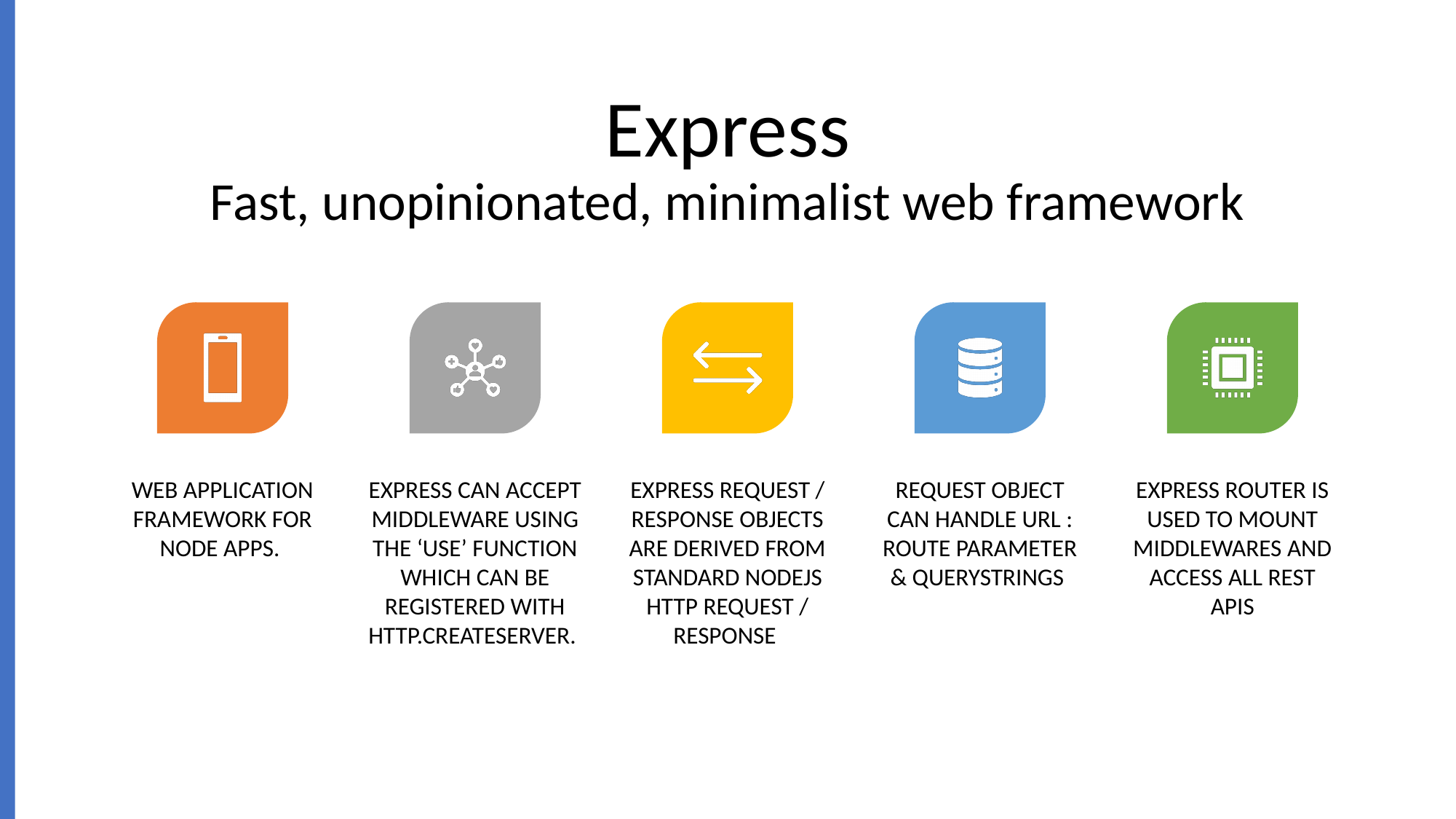

# Express Fast, unopinionated, minimalist web framework
Web application framework for Node apps.
Express can accept middleware using the ‘use’ function which can be registered with http.createServer.
Express Request / Response objects are derived from standard NodeJS http Request / Response
Request object can handle URL : Route Parameter & Querystrings
Express Router is used to mount middlewares and access all REST APIs